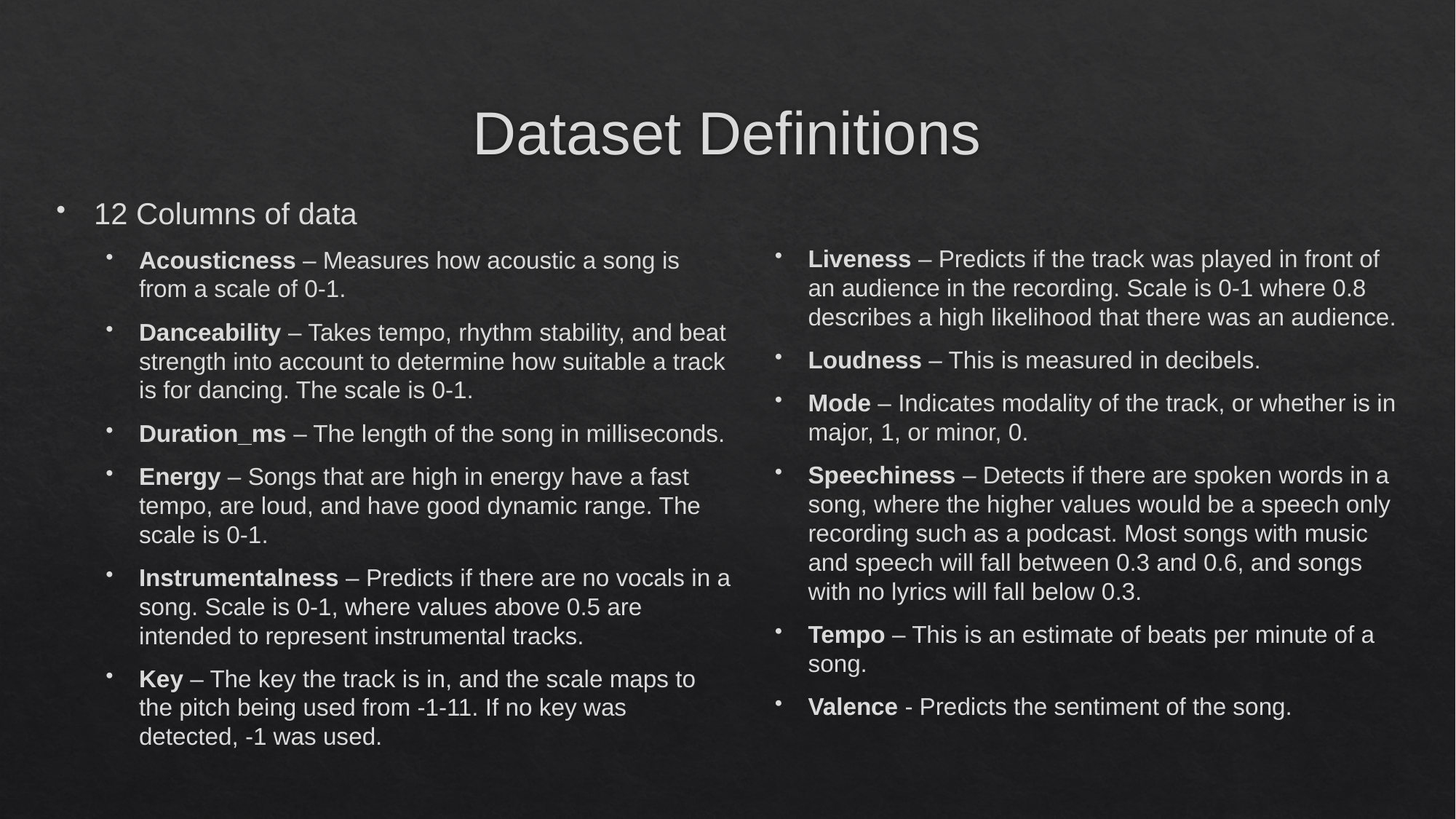

# Dataset Definitions
12 Columns of data
Acousticness – Measures how acoustic a song is from a scale of 0-1.
Danceability – Takes tempo, rhythm stability, and beat strength into account to determine how suitable a track is for dancing. The scale is 0-1.
Duration_ms – The length of the song in milliseconds.
Energy – Songs that are high in energy have a fast tempo, are loud, and have good dynamic range. The scale is 0-1.
Instrumentalness – Predicts if there are no vocals in a song. Scale is 0-1, where values above 0.5 are intended to represent instrumental tracks.
Key – The key the track is in, and the scale maps to the pitch being used from -1-11. If no key was detected, -1 was used.
Liveness – Predicts if the track was played in front of an audience in the recording. Scale is 0-1 where 0.8 describes a high likelihood that there was an audience.
Loudness – This is measured in decibels.
Mode – Indicates modality of the track, or whether is in major, 1, or minor, 0.
Speechiness – Detects if there are spoken words in a song, where the higher values would be a speech only recording such as a podcast. Most songs with music and speech will fall between 0.3 and 0.6, and songs with no lyrics will fall below 0.3.
Tempo – This is an estimate of beats per minute of a song.
Valence - Predicts the sentiment of the song.